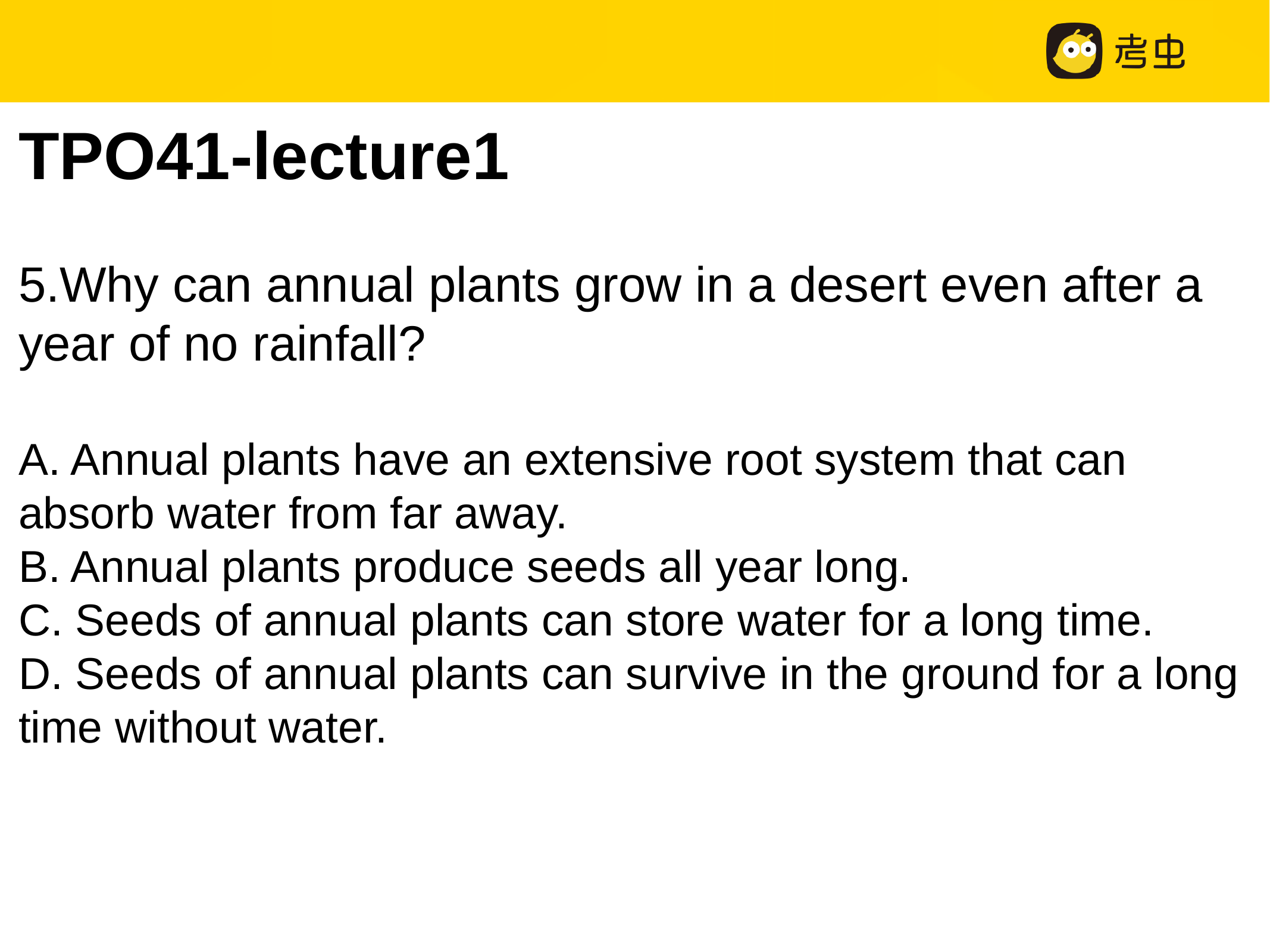

TPO41-lecture1

5.Why can annual plants grow in a desert even after a year of no rainfall?

A. Annual plants have an extensive root system that can absorb water from far away.
B. Annual plants produce seeds all year long.
C. Seeds of annual plants can store water for a long time.
D. Seeds of annual plants can survive in the ground for a long time without water.